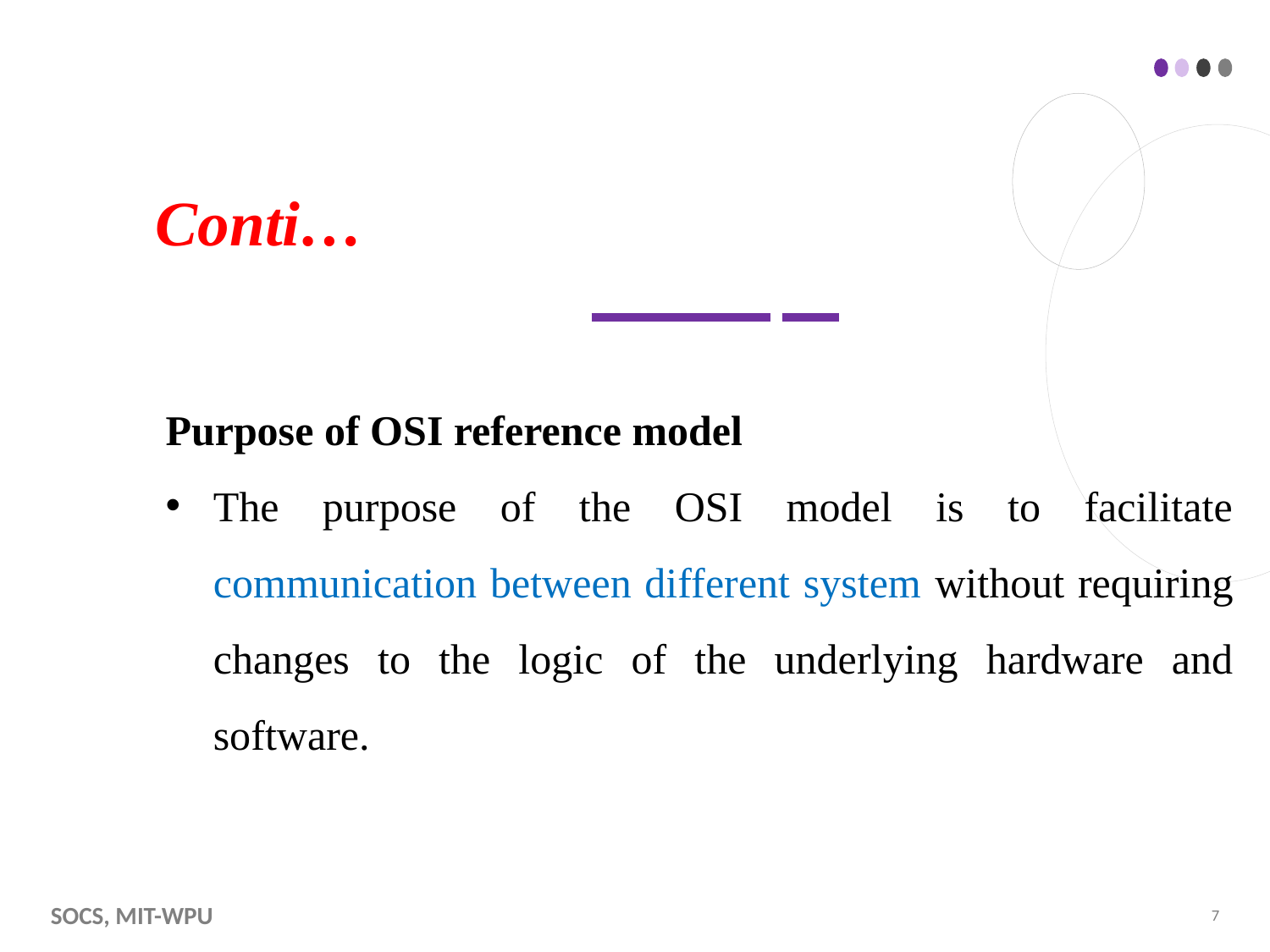

# Conti…

Purpose of OSI reference model
The purpose of the OSI model is to facilitate communication between different system without requiring changes to the logic of the underlying hardware and software.
SoCS, MIT-WPU
7